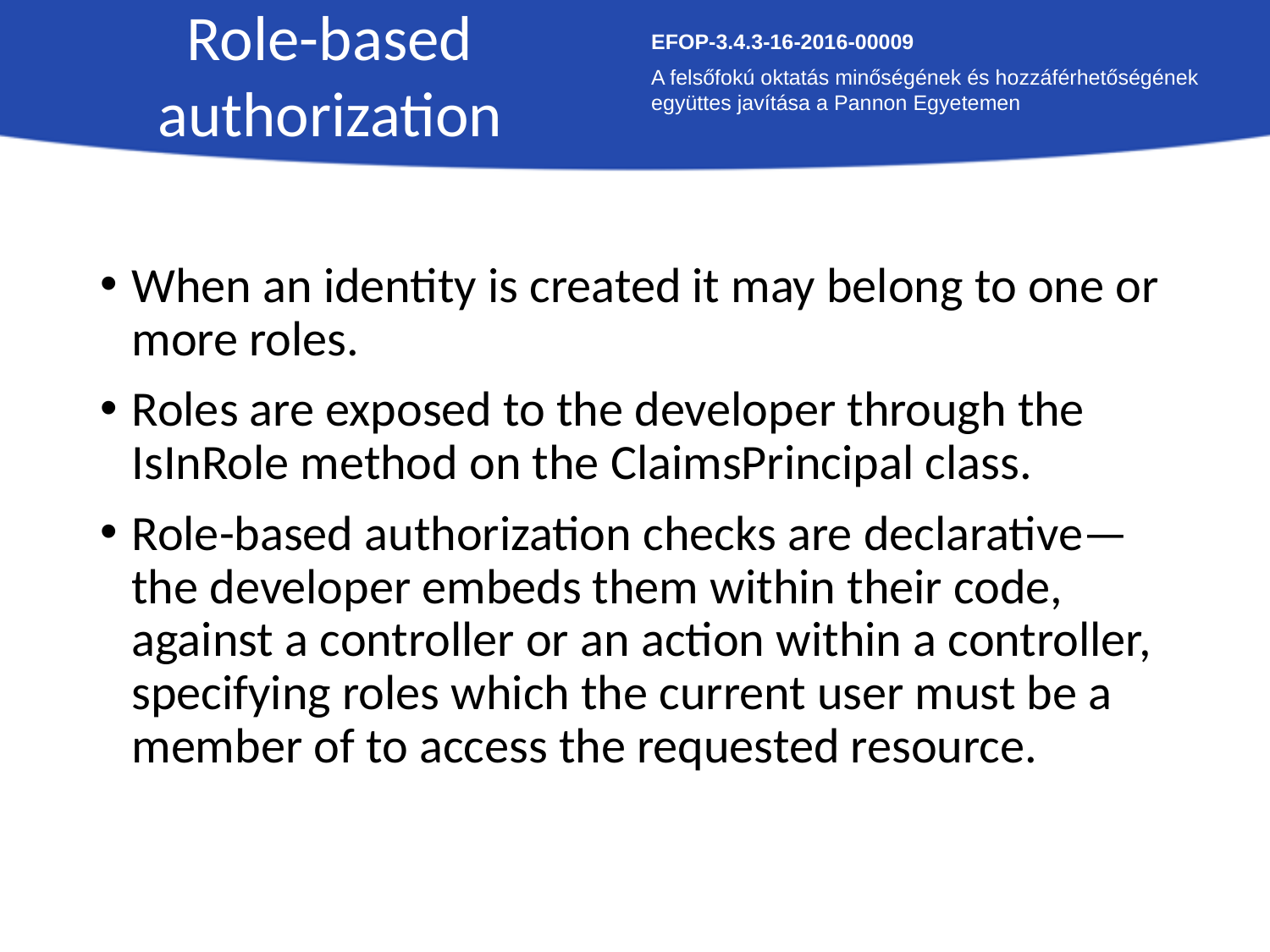

Role-based authorization
EFOP-3.4.3-16-2016-00009
A felsőfokú oktatás minőségének és hozzáférhetőségének együttes javítása a Pannon Egyetemen
When an identity is created it may belong to one or more roles.
Roles are exposed to the developer through the IsInRole method on the ClaimsPrincipal class.
Role-based authorization checks are declarative—the developer embeds them within their code, against a controller or an action within a controller, specifying roles which the current user must be a member of to access the requested resource.